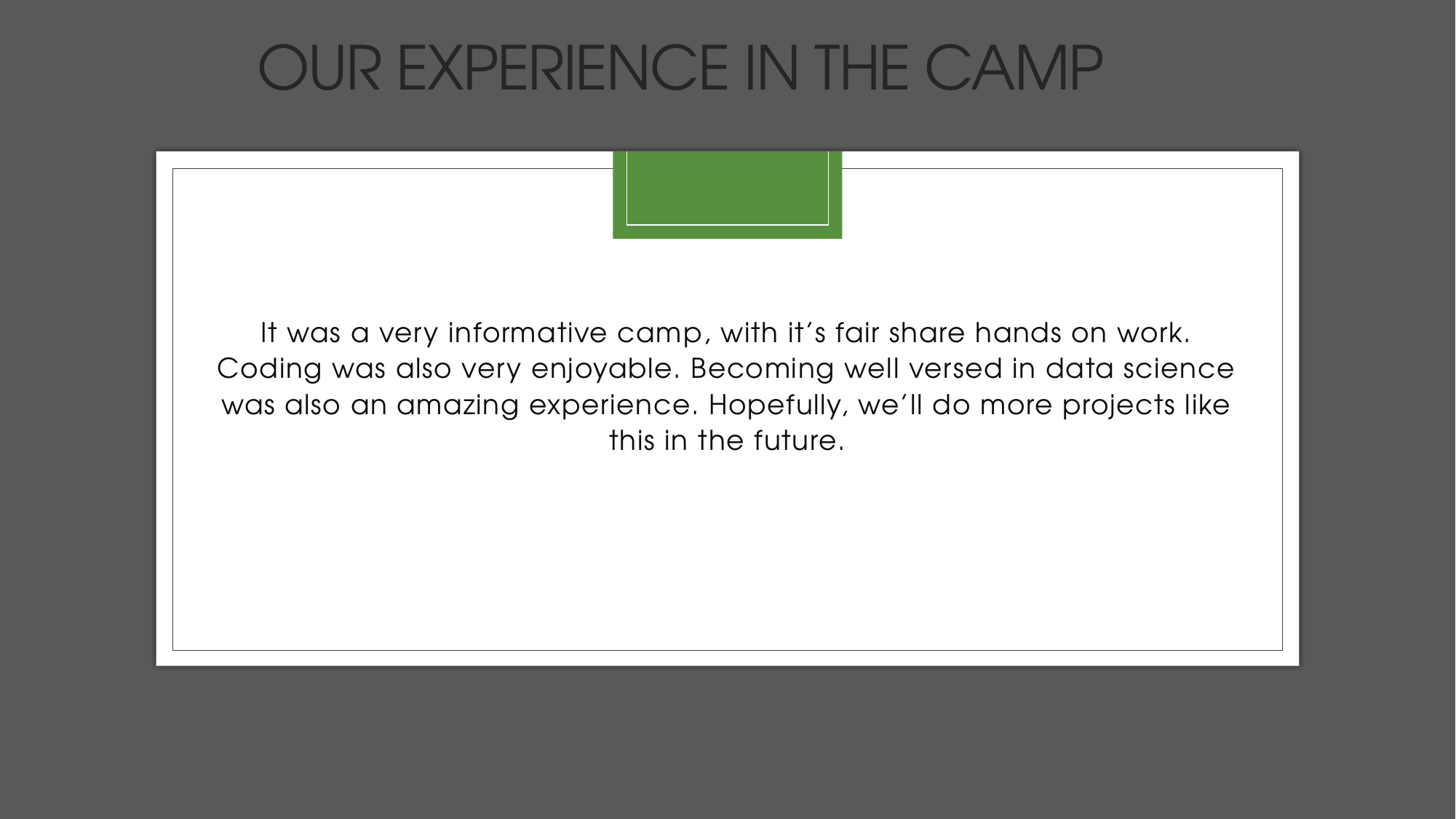

# Our experience in the camp
It was a very informative camp, with it’s fair share hands on work. Coding was also very enjoyable. Becoming well versed in data science was also an amazing experience. Hopefully, we’ll do more projects like this in the future.